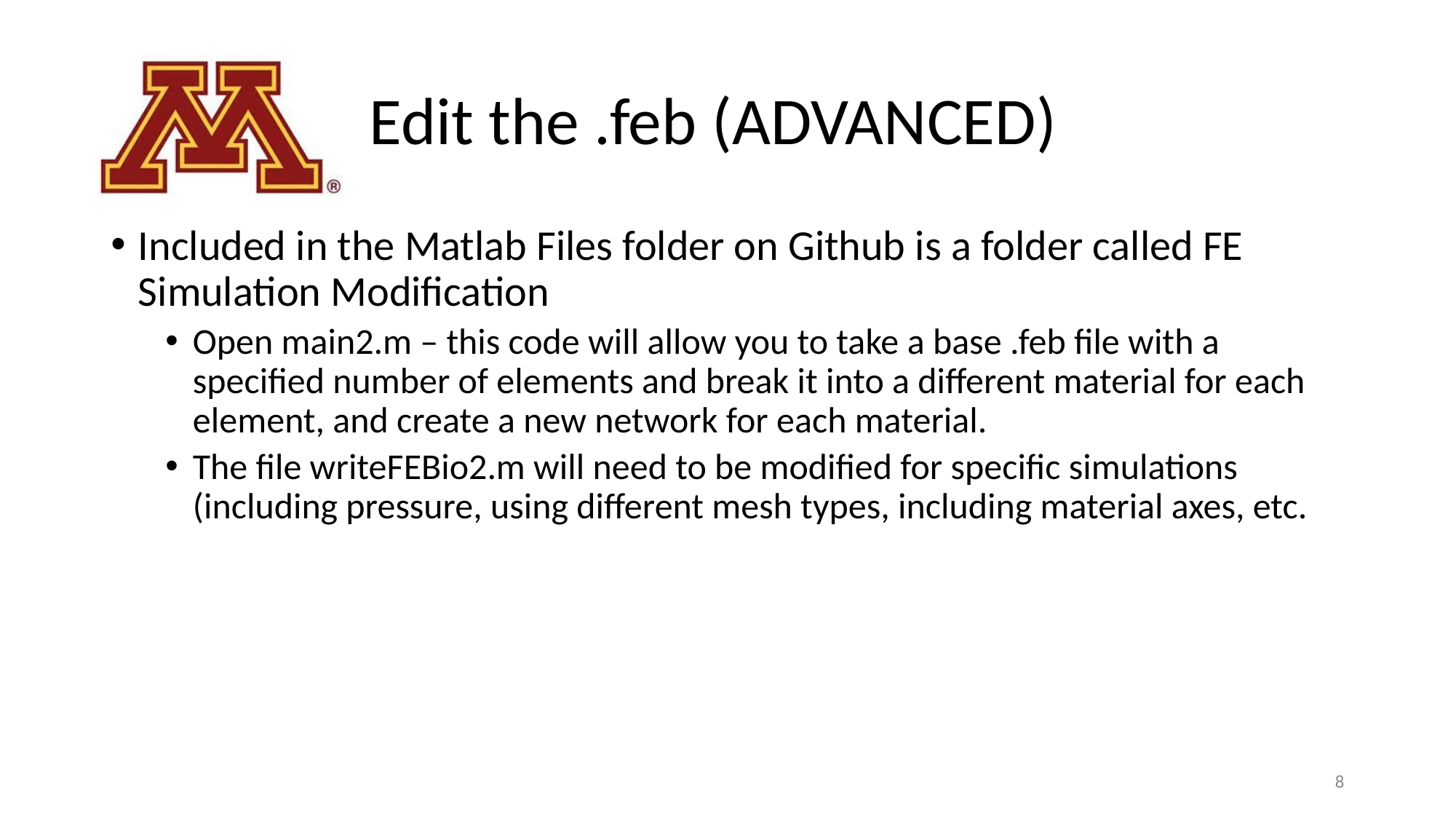

# Edit the .feb (ADVANCED)
Included in the Matlab Files folder on Github is a folder called FE Simulation Modification
Open main2.m – this code will allow you to take a base .feb file with a specified number of elements and break it into a different material for each element, and create a new network for each material.
The file writeFEBio2.m will need to be modified for specific simulations (including pressure, using different mesh types, including material axes, etc.

8